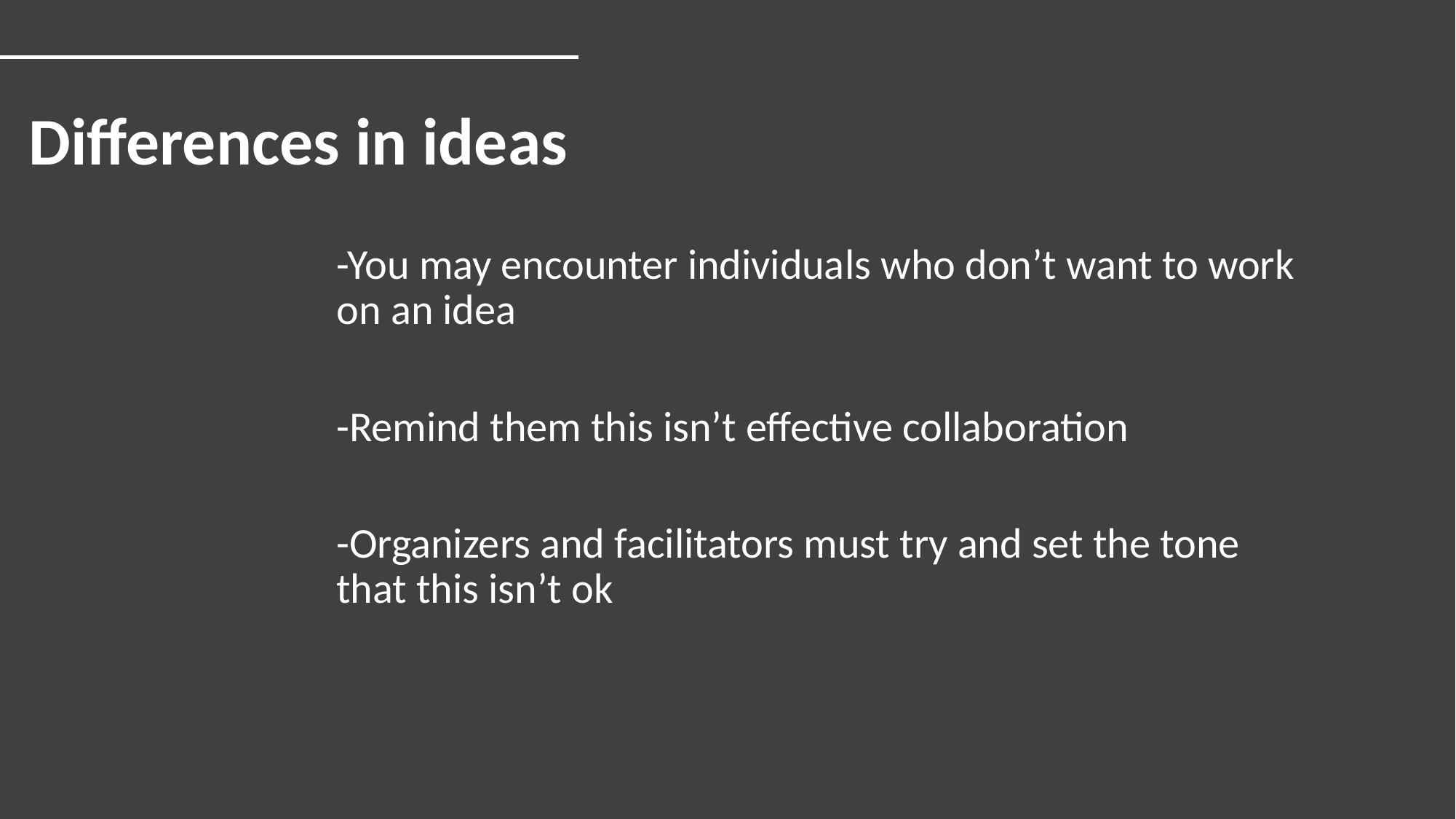

Differences in ideas
-You may encounter individuals who don’t want to work on an idea
-Remind them this isn’t effective collaboration
-Organizers and facilitators must try and set the tone that this isn’t ok